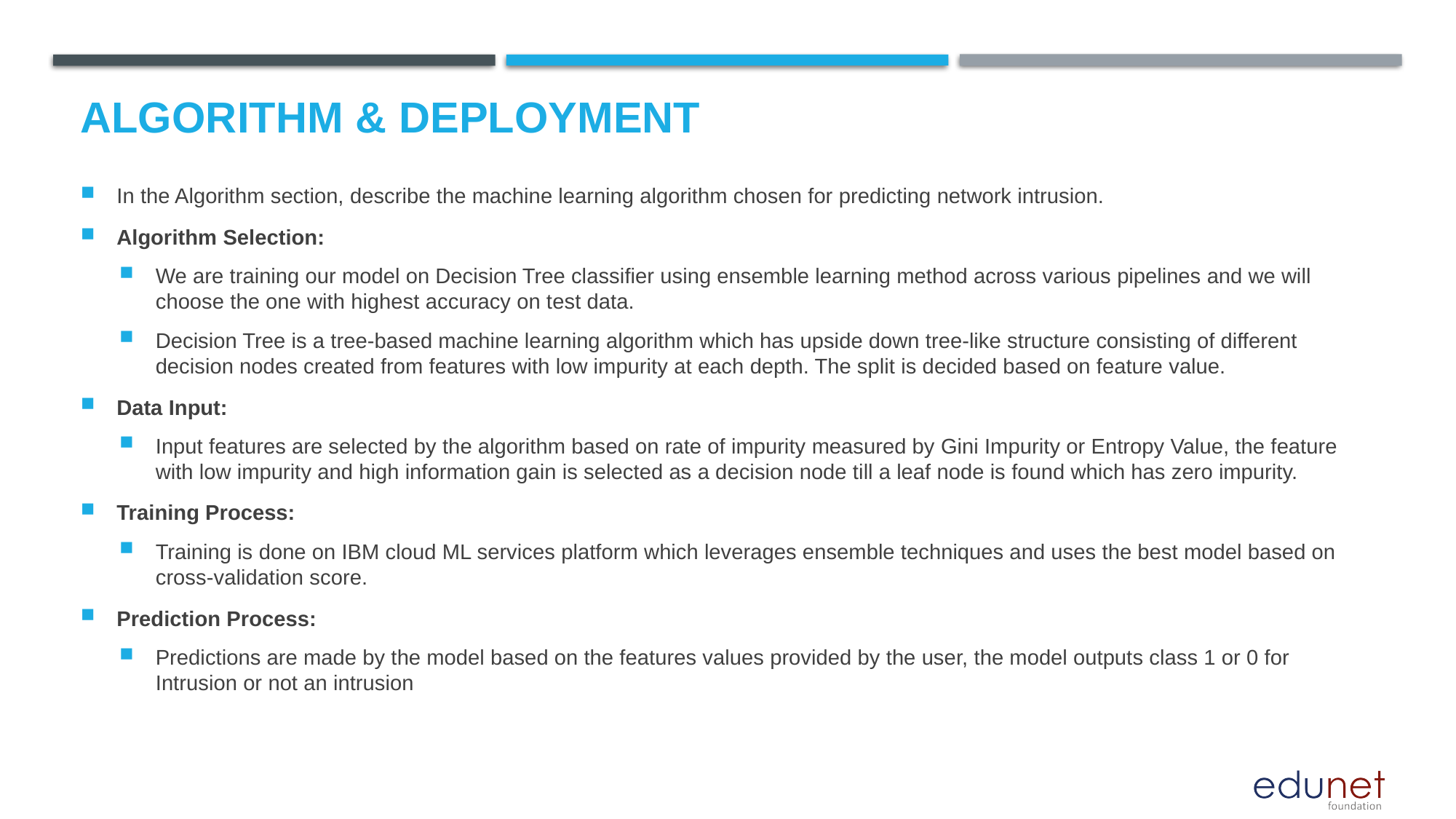

# Algorithm & Deployment
In the Algorithm section, describe the machine learning algorithm chosen for predicting network intrusion.
Algorithm Selection:
We are training our model on Decision Tree classifier using ensemble learning method across various pipelines and we will choose the one with highest accuracy on test data.
Decision Tree is a tree-based machine learning algorithm which has upside down tree-like structure consisting of different decision nodes created from features with low impurity at each depth. The split is decided based on feature value.
Data Input:
Input features are selected by the algorithm based on rate of impurity measured by Gini Impurity or Entropy Value, the feature with low impurity and high information gain is selected as a decision node till a leaf node is found which has zero impurity.
Training Process:
Training is done on IBM cloud ML services platform which leverages ensemble techniques and uses the best model based on cross-validation score.
Prediction Process:
Predictions are made by the model based on the features values provided by the user, the model outputs class 1 or 0 for Intrusion or not an intrusion